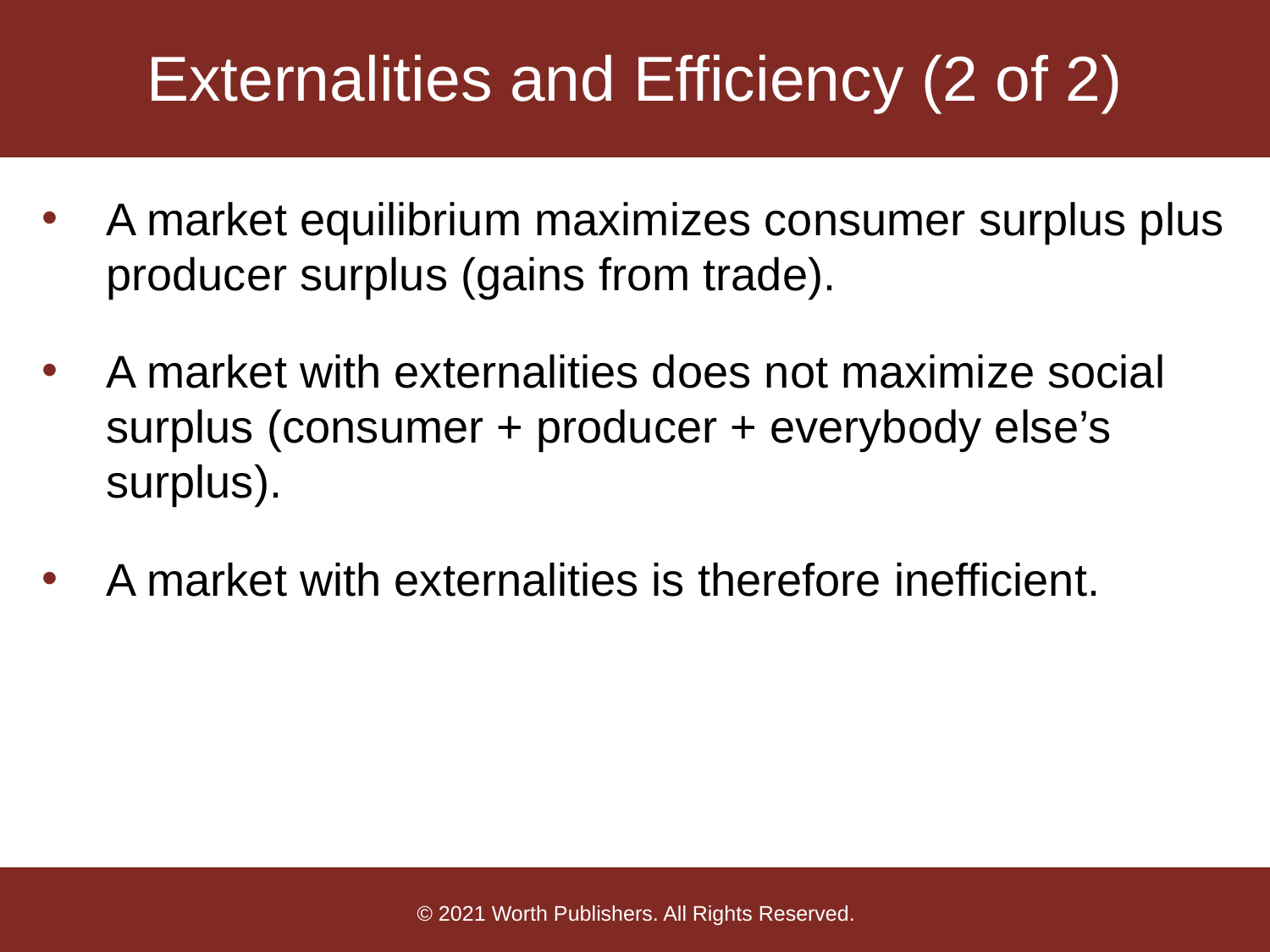

# Externalities and Efficiency (2 of 2)
A market equilibrium maximizes consumer surplus plus producer surplus (gains from trade).
A market with externalities does not maximize social surplus (consumer + producer + everybody else’s surplus).
A market with externalities is therefore inefficient.